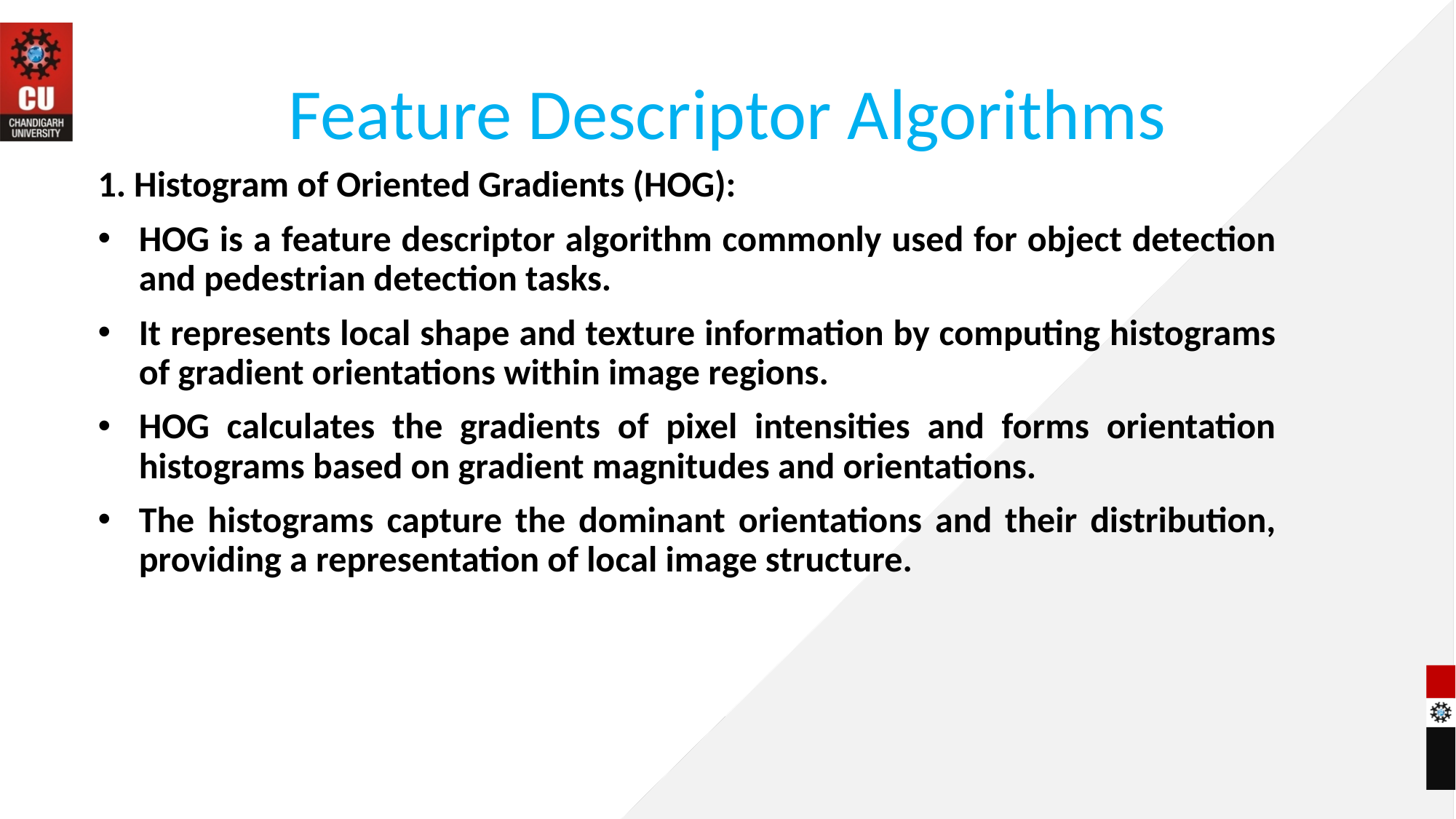

# Feature Descriptor Algorithms
1. Histogram of Oriented Gradients (HOG):
HOG is a feature descriptor algorithm commonly used for object detection and pedestrian detection tasks.
It represents local shape and texture information by computing histograms of gradient orientations within image regions.
HOG calculates the gradients of pixel intensities and forms orientation histograms based on gradient magnitudes and orientations.
The histograms capture the dominant orientations and their distribution, providing a representation of local image structure.